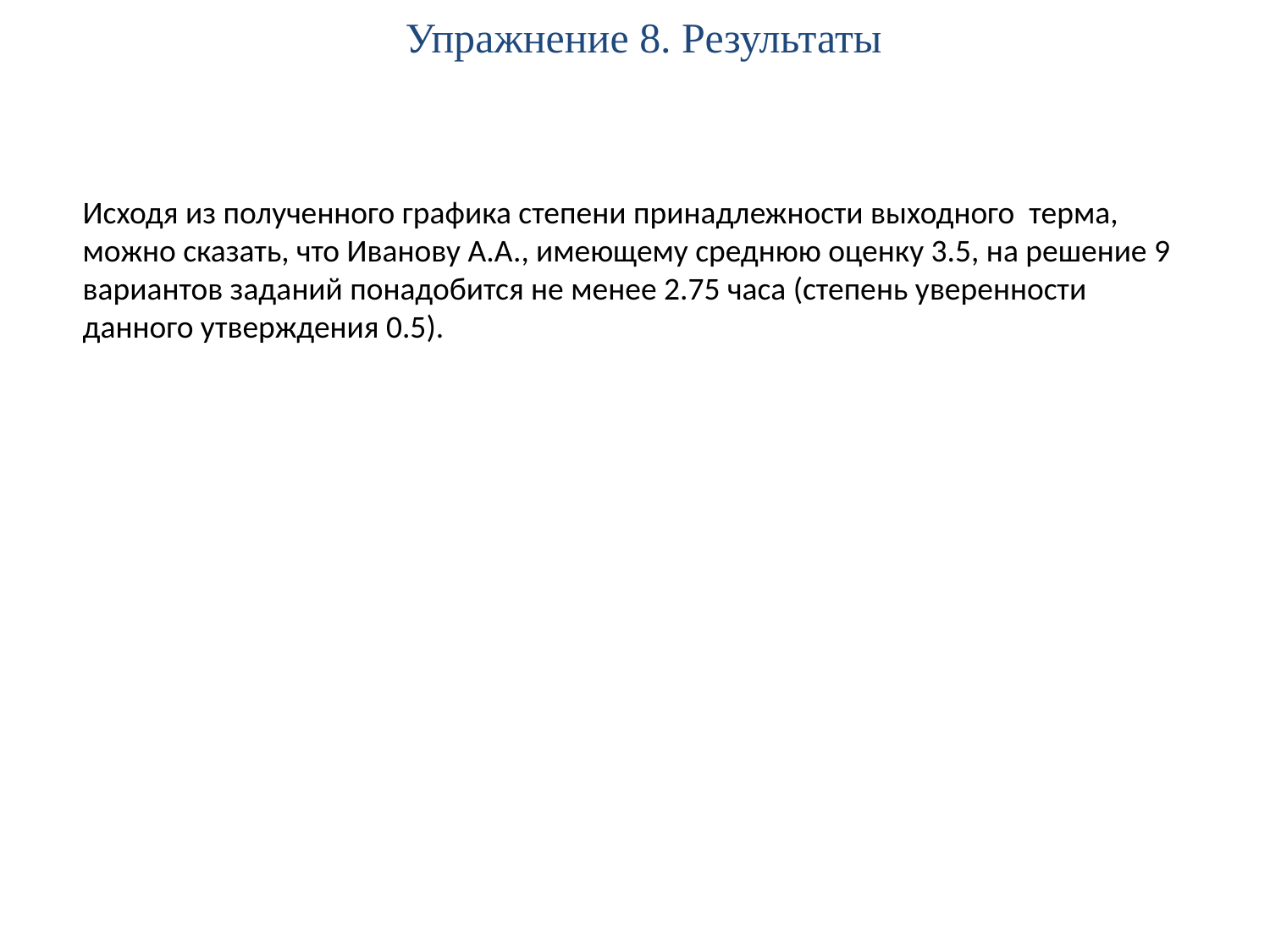

# Упражнение 8. Результаты
Исходя из полученного графика степени принадлежности выходного  терма, можно сказать, что Иванову А.А., имеющему среднюю оценку 3.5, на решение 9 вариантов заданий понадобится не менее 2.75 часа (степень уверенности данного утверждения 0.5).